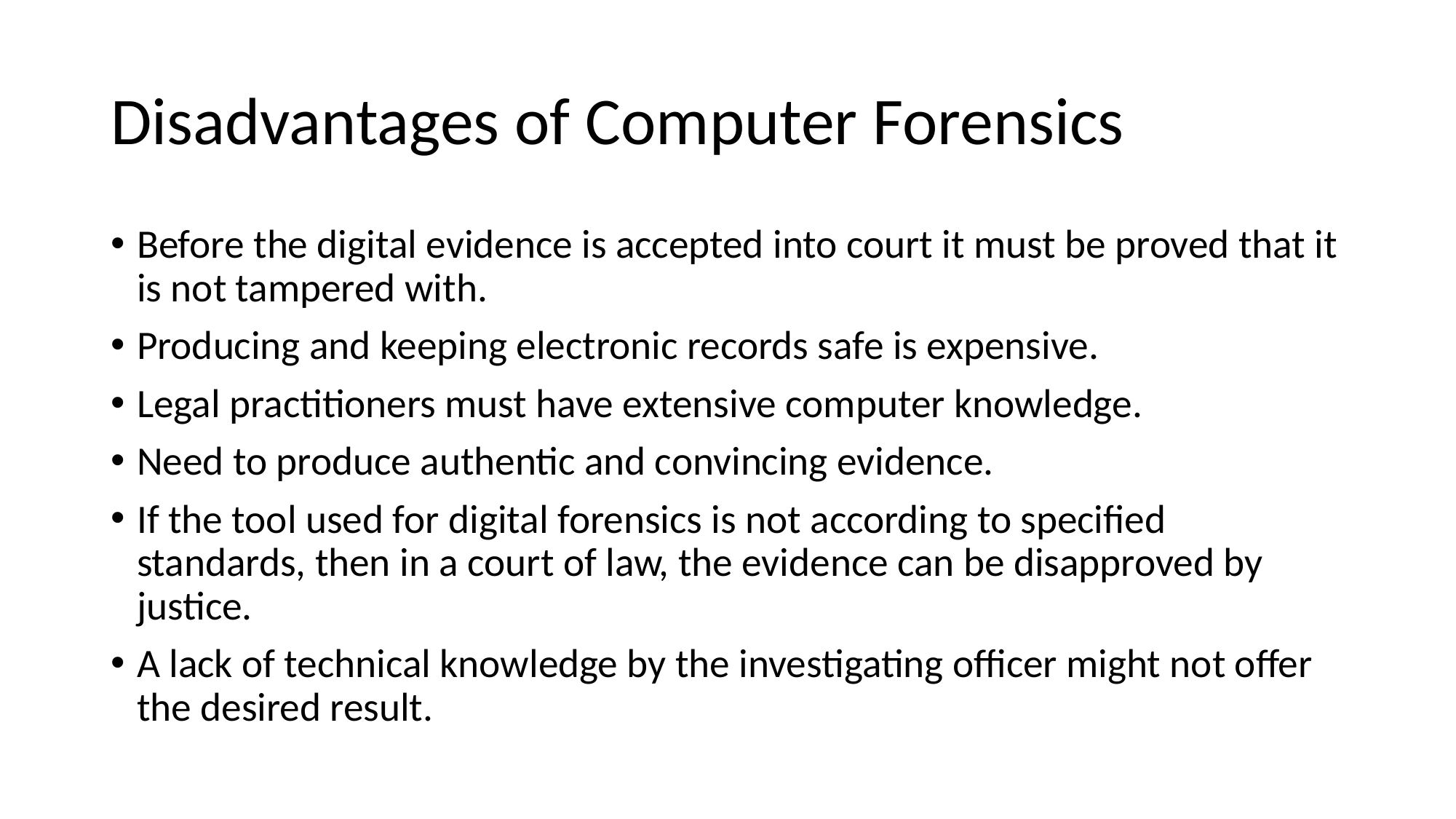

# Disadvantages of Computer Forensics
Before the digital evidence is accepted into court it must be proved that it is not tampered with.
Producing and keeping electronic records safe is expensive.
Legal practitioners must have extensive computer knowledge.
Need to produce authentic and convincing evidence.
If the tool used for digital forensics is not according to specified standards, then in a court of law, the evidence can be disapproved by justice.
A lack of technical knowledge by the investigating officer might not offer the desired result.